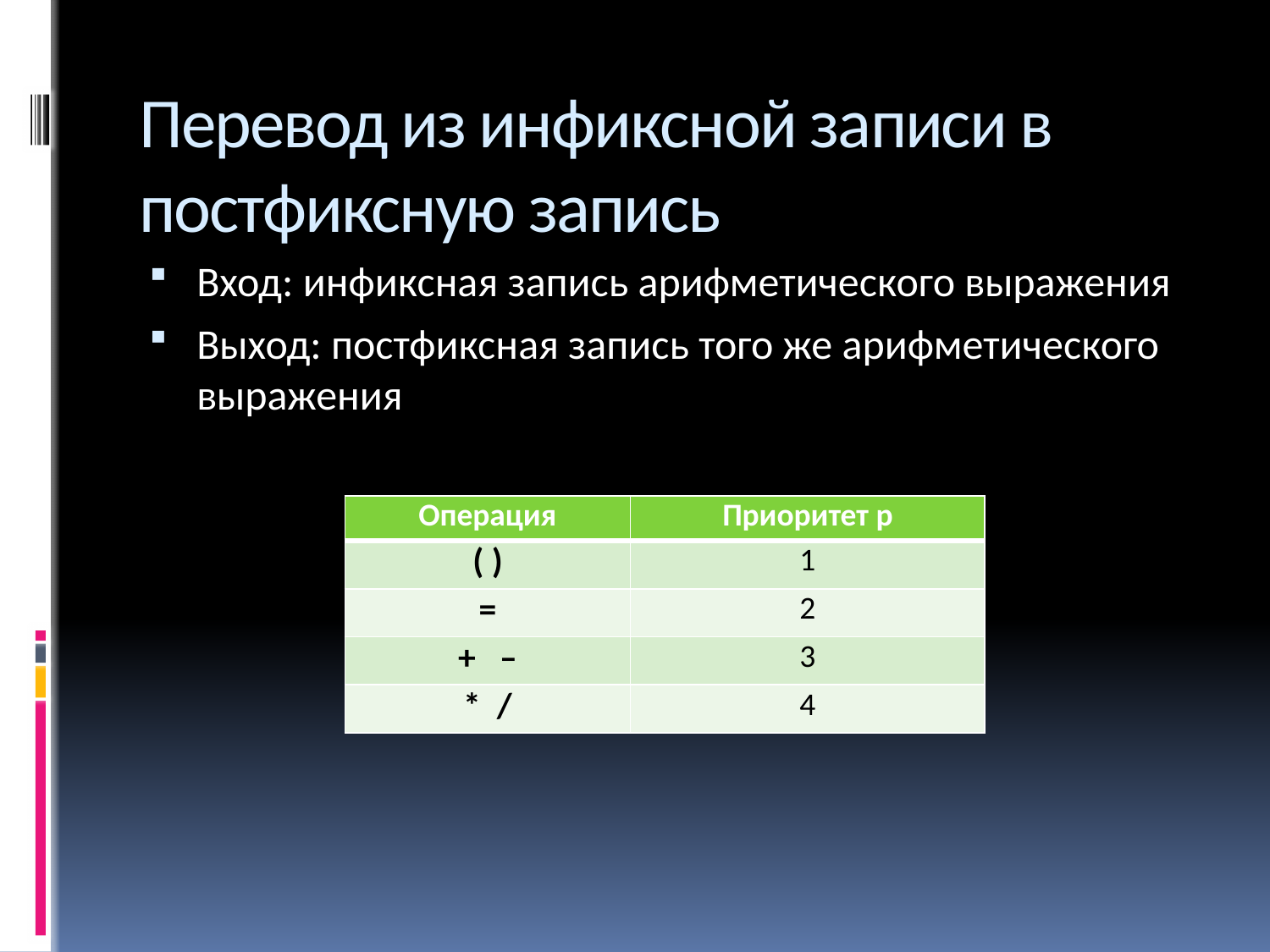

# Перевод из инфиксной записи в постфиксную запись
Вход: инфиксная запись арифметического выражения
Выход: постфиксная запись того же арифметического выражения

| Операция | Приоритет p |
| --- | --- |
| ( ) | 1 |
| = | 2 |
| + – | 3 |
| \* / | 4 |